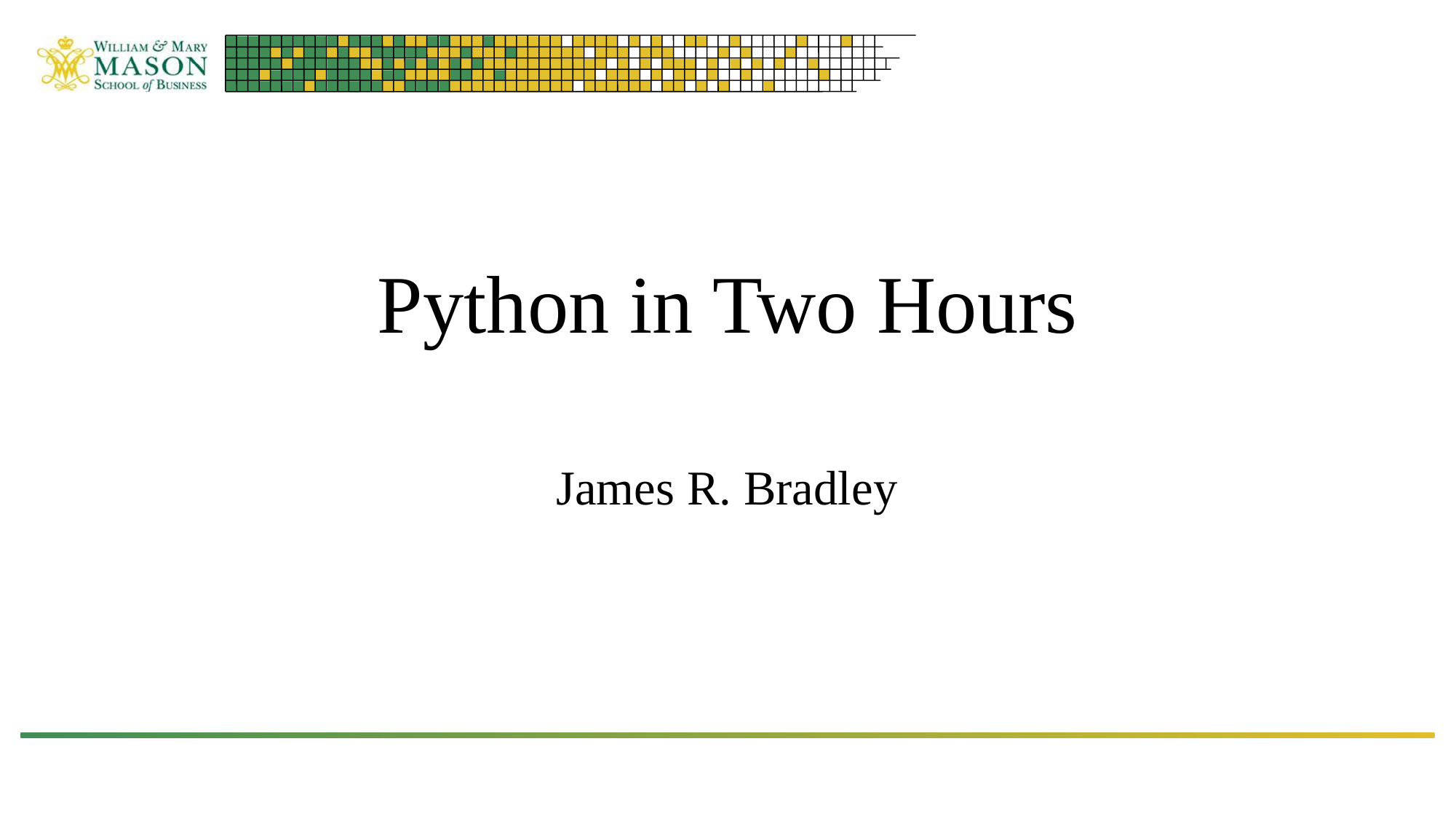

# Python in Two Hours
James R. Bradley